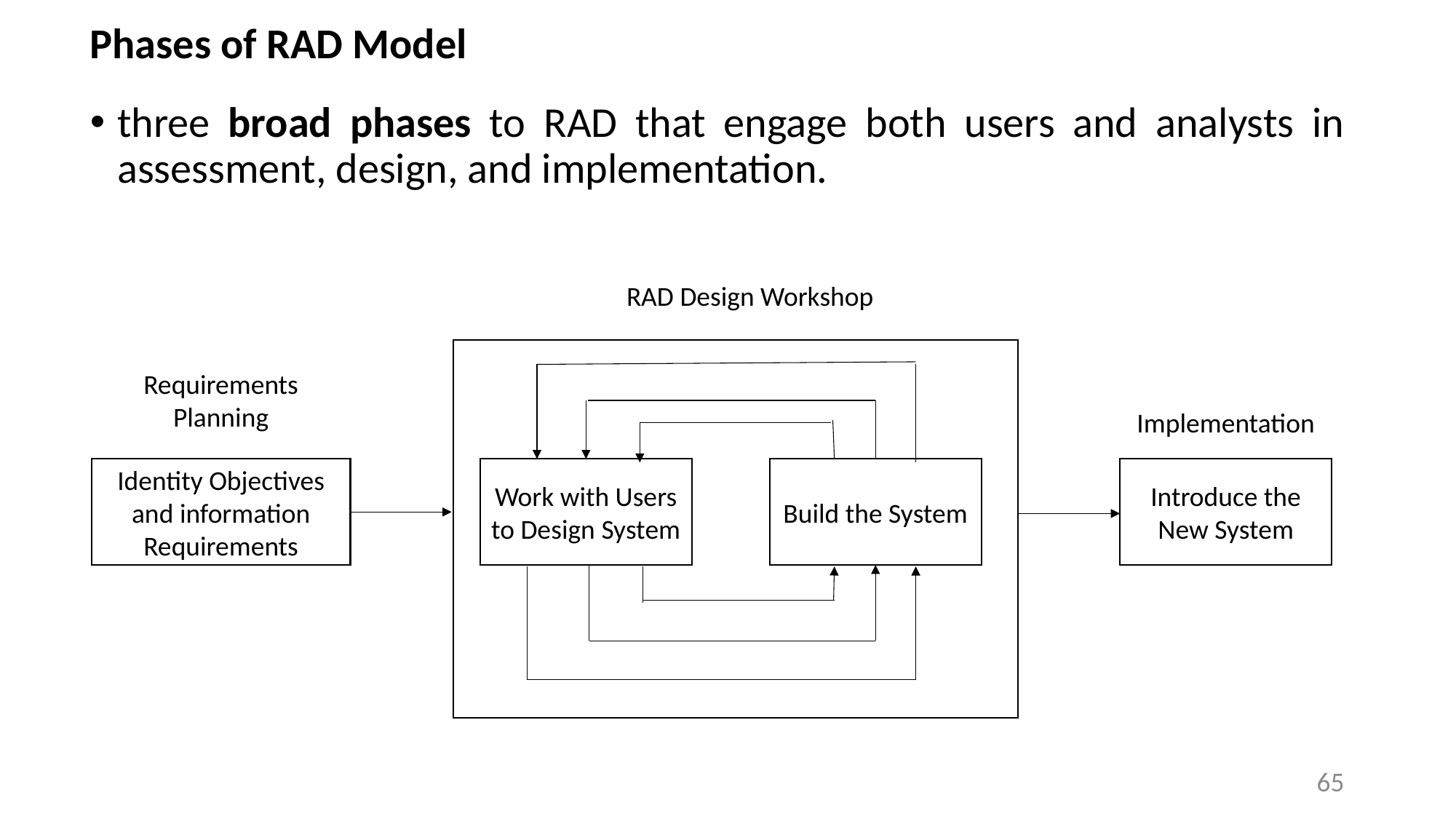

Phases of RAD Model
three broad phases to RAD that engage both users and analysts in assessment, design, and implementation.
RAD Design Workshop

Requirements Planning
Implementation
Identity Objectives and information
Requirements
Work with Users to Design System
Build the System
Introduce the New System
65